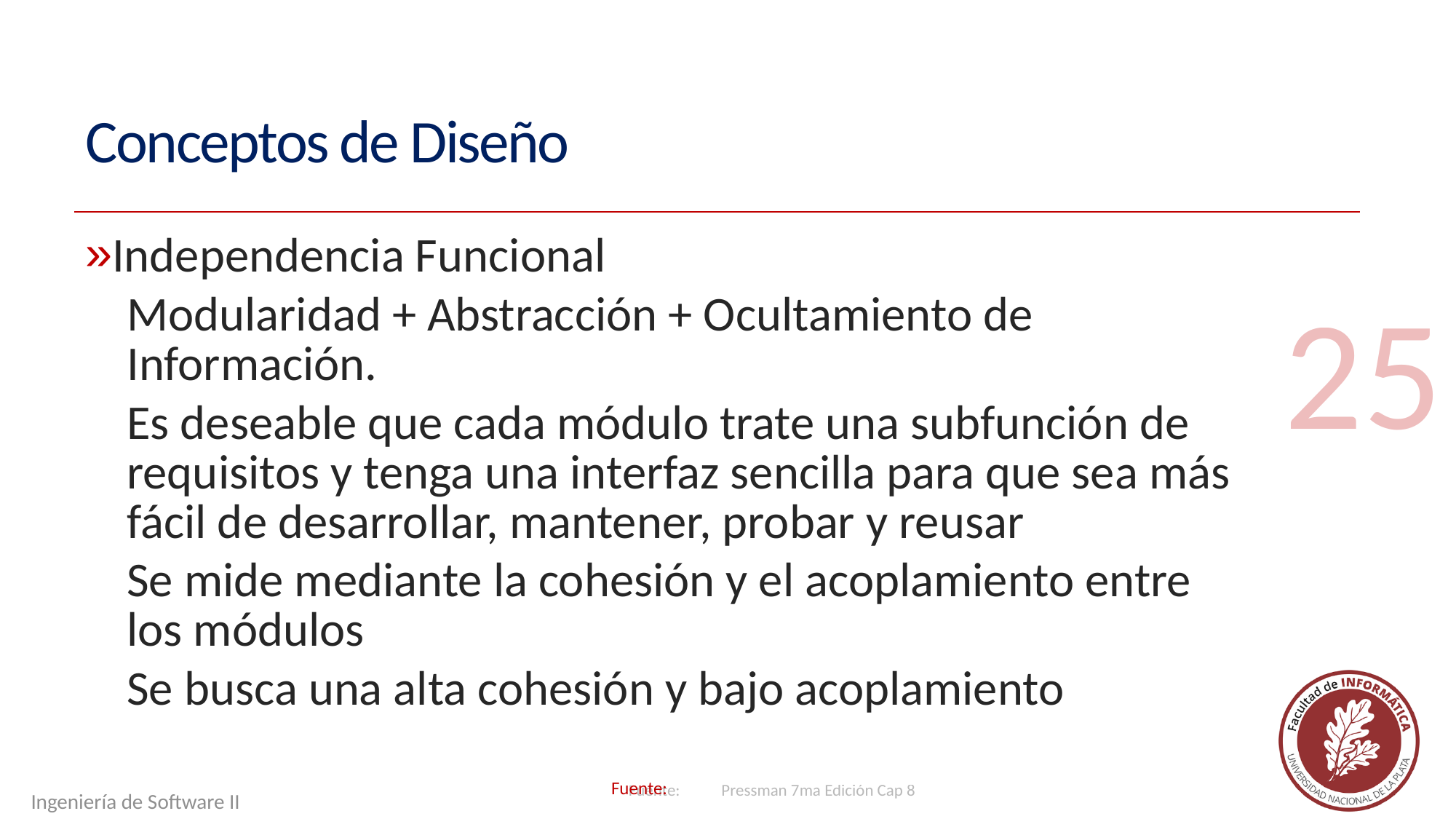

# Conceptos de Diseño
Independencia Funcional
Modularidad + Abstracción + Ocultamiento de Información.
Es deseable que cada módulo trate una subfunción de requisitos y tenga una interfaz sencilla para que sea más fácil de desarrollar, mantener, probar y reusar
Se mide mediante la cohesión y el acoplamiento entre los módulos
Se busca una alta cohesión y bajo acoplamiento
25
Pressman 7ma Edición Cap 8
Ingeniería de Software II